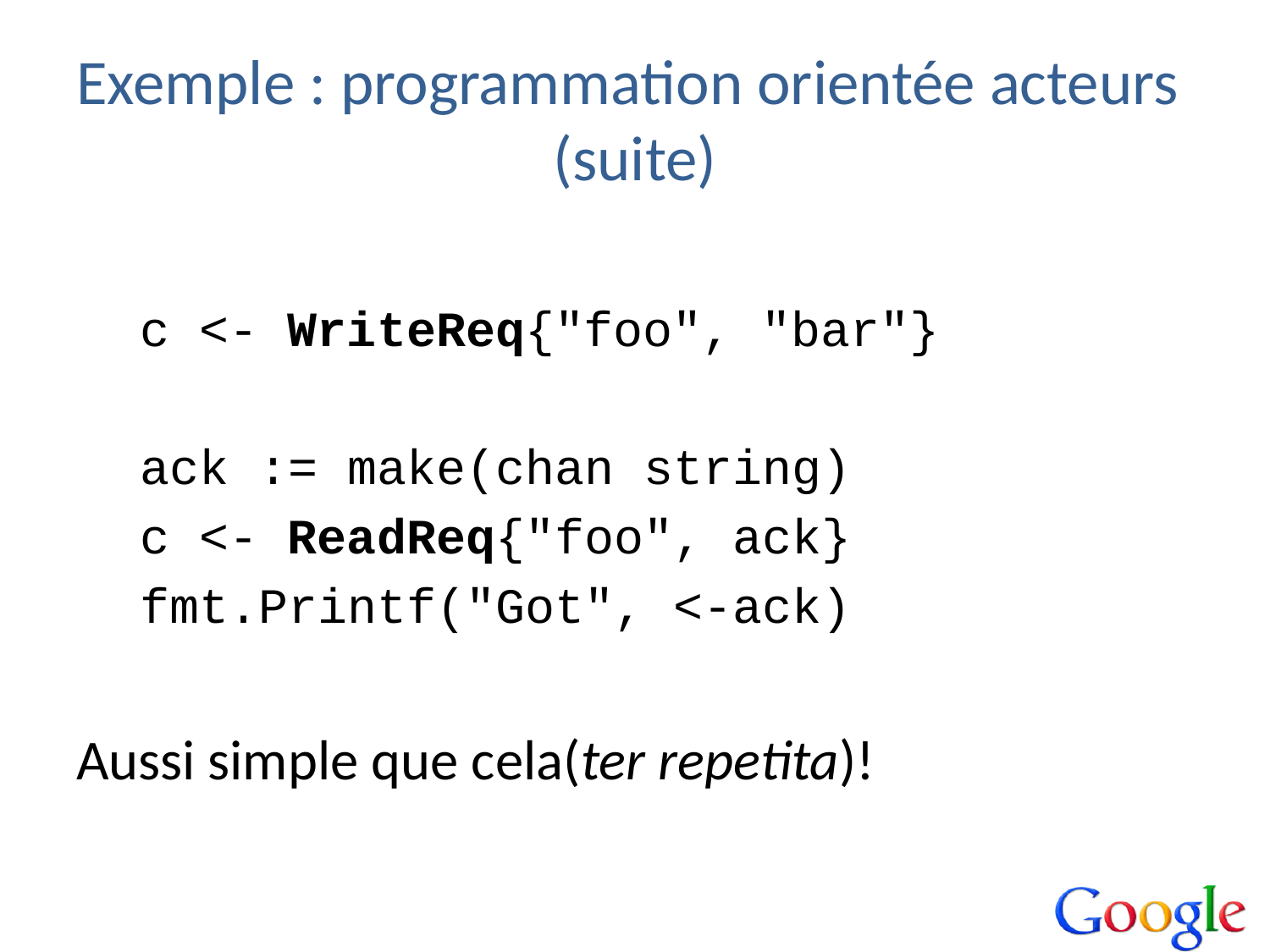

# Exemple : programmation orientée acteurs (suite)

c <- WriteReq{"foo", "bar"}

ack := make(chan string)
c <- ReadReq{"foo", ack}
fmt.Printf("Got", <-ack)

Aussi simple que cela(ter repetita)!